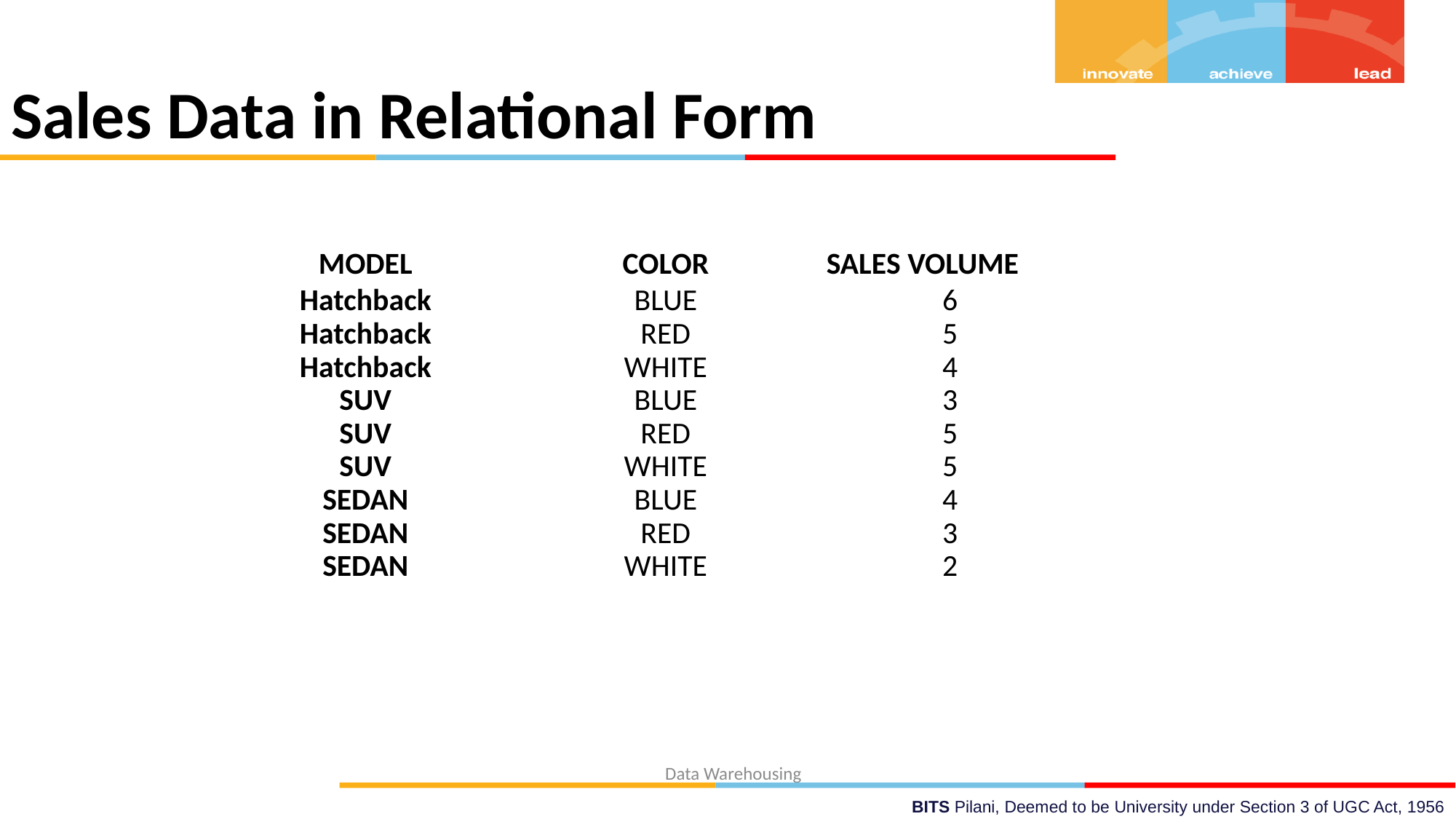

# Sales Data in Relational Form
| MODEL | COLOR | SALES VOLUME |
| --- | --- | --- |
| Hatchback | BLUE | 6 |
| Hatchback | RED | 5 |
| Hatchback | WHITE | 4 |
| SUV | BLUE | 3 |
| SUV | RED | 5 |
| SUV | WHITE | 5 |
| SEDAN | BLUE | 4 |
| SEDAN | RED | 3 |
| SEDAN | WHITE | 2 |